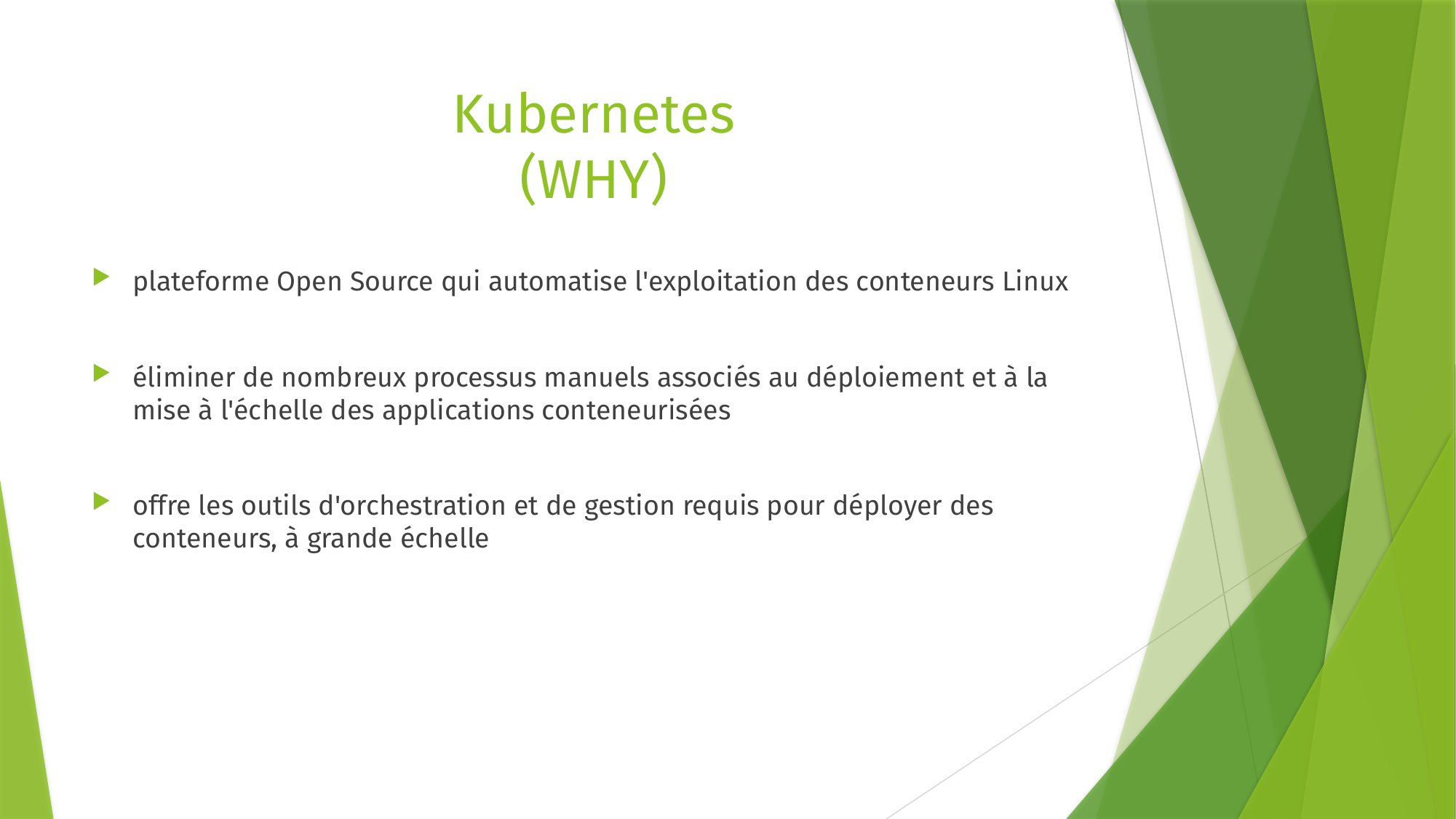

# Kubernetes (WHY)
plateforme Open Source qui automatise l'exploitation des conteneurs Linux

éliminer de nombreux processus manuels associés au déploiement et à la mise à l'échelle des applications conteneurisées

offre les outils d'orchestration et de gestion requis pour déployer des conteneurs, à grande échelle